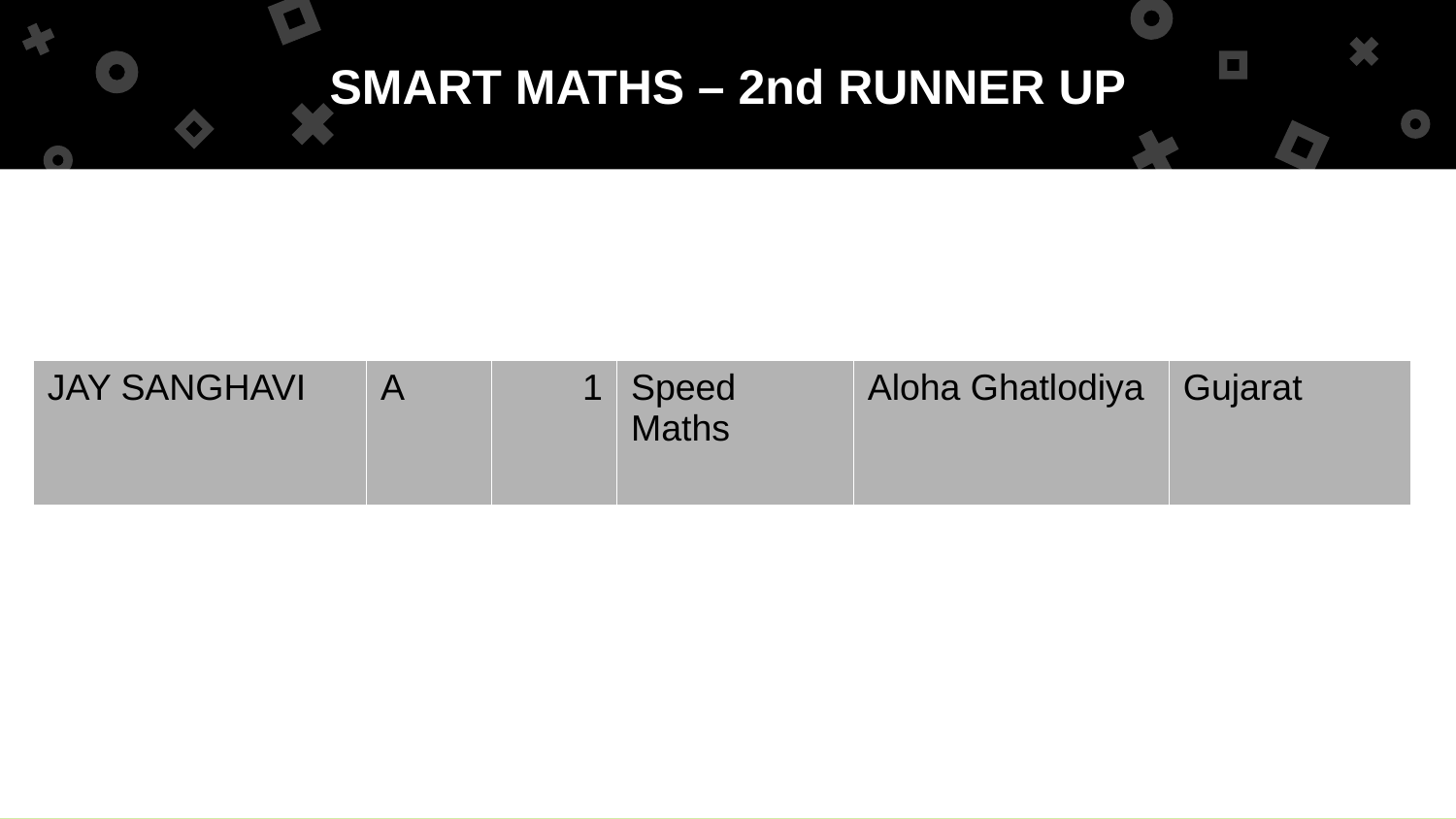

SMART MATHS – 2nd RUNNER UP
| JAY SANGHAVI | A | 1 | Speed Maths | Aloha Ghatlodiya | Gujarat |
| --- | --- | --- | --- | --- | --- |